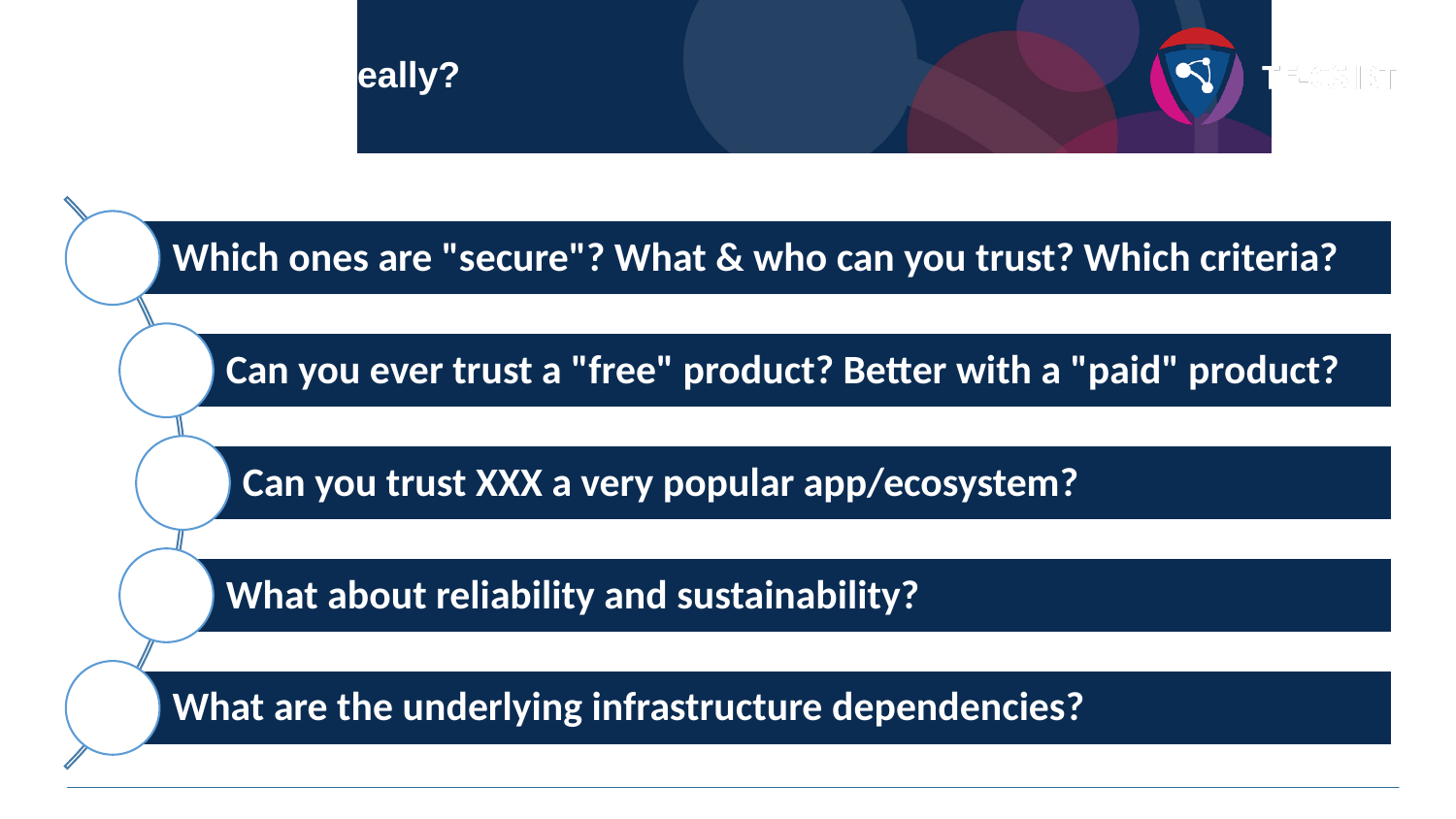

# "Secure" tools, really?
Which ones are "secure"? What & who can you trust? Which criteria?
Can you ever trust a "free" product? Better with a "paid" product?
Can you trust XXX a very popular app/ecosystem?
What about reliability and sustainability?
What are the underlying infrastructure dependencies?